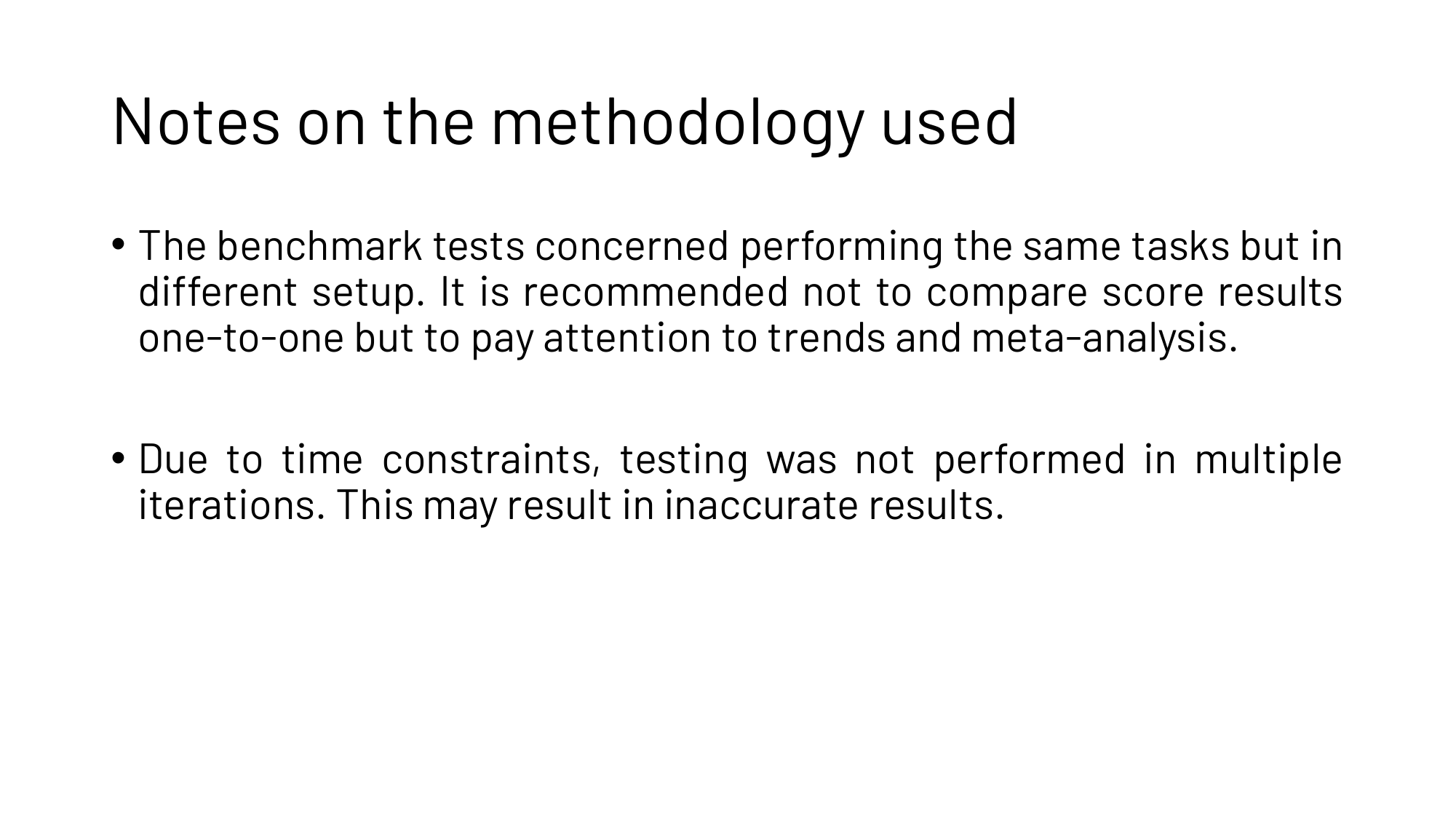

# Notes on the methodology used
The benchmark tests concerned performing the same tasks but in different setup. It is recommended not to compare score results one-to-one but to pay attention to trends and meta-analysis.

Due to time constraints, testing was not performed in multiple iterations. This may result in inaccurate results.